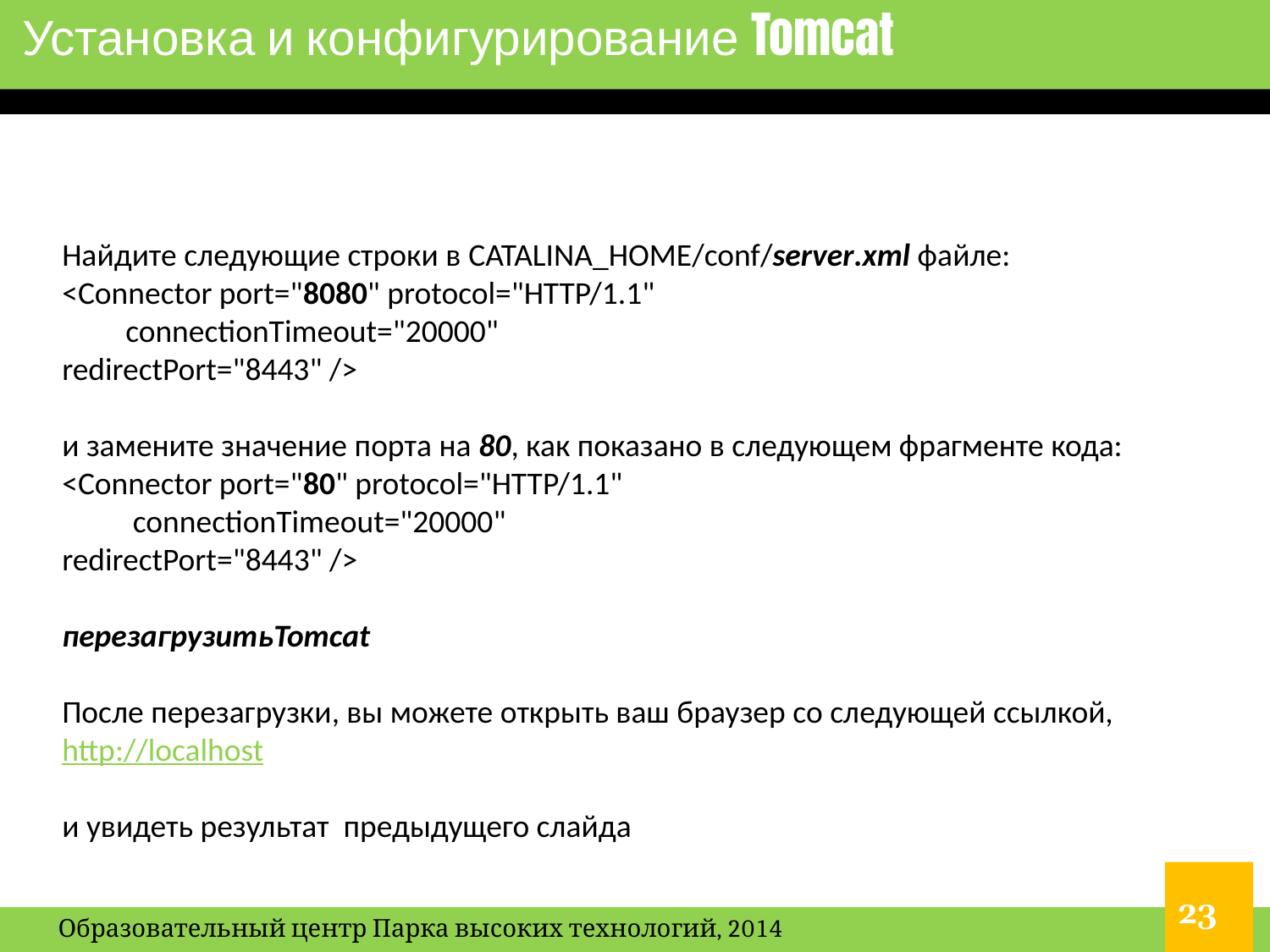

Установка и конфигурирование Tomcat
Найдите следующие строки в CATALINA_HOME/conf/server.xml файле:
<Connector port="8080" protocol="HTTP/1.1"
connectionTimeout="20000"
redirectPort="8443" />

и замените значение порта на 80, как показано в следующем фрагменте кода:
<Connector port="80" protocol="HTTP/1.1"
 connectionTimeout="20000"
redirectPort="8443" />

перезагрузитьTomcat

После перезагрузки, вы можете открыть ваш браузер со следующей ссылкой,
http://localhost

и увидеть результат  предыдущего слайда
23